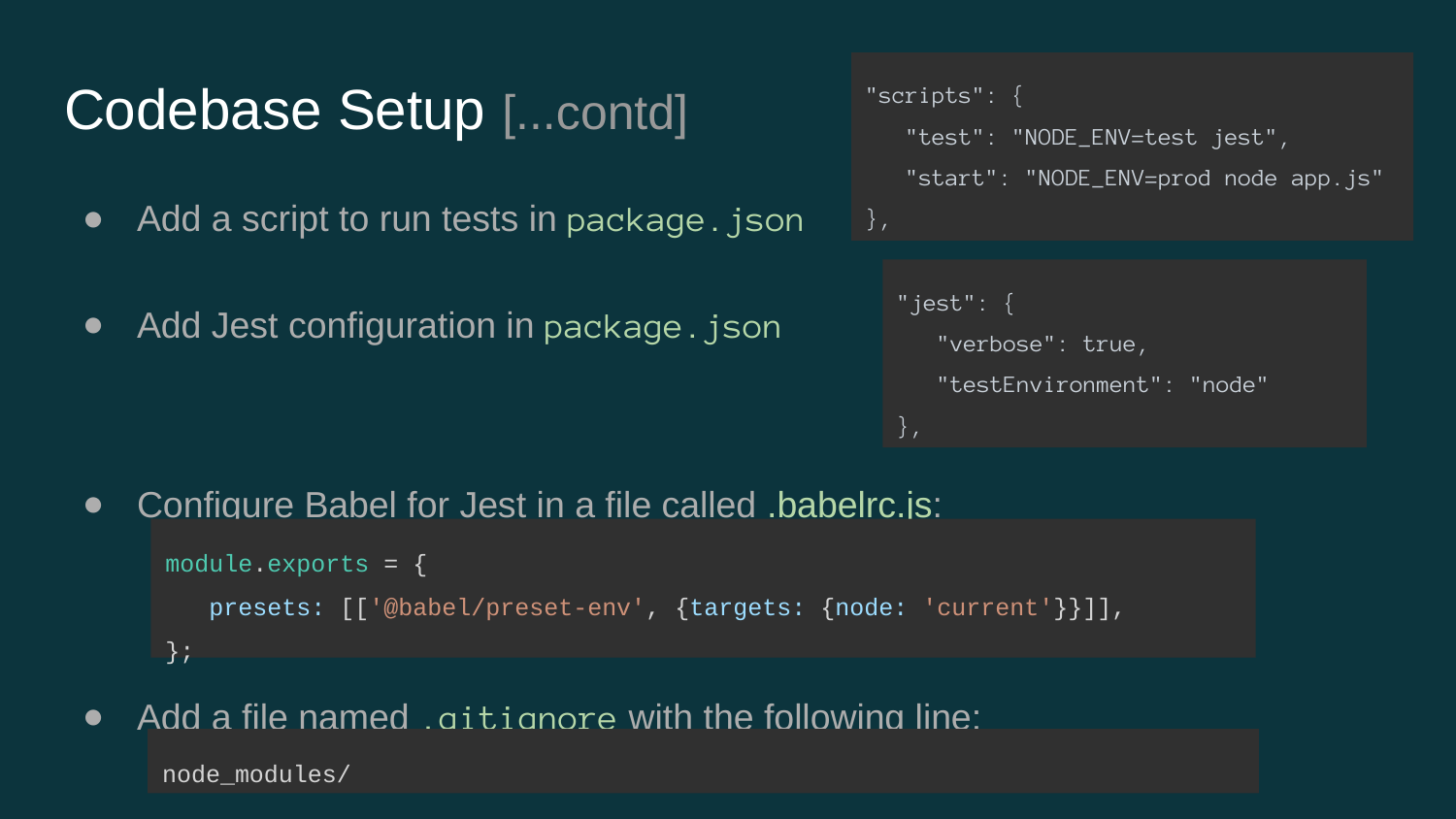

"scripts": {
   "test": "NODE_ENV=test jest",
   "start": "NODE_ENV=prod node app.js"
},
# Codebase Setup [...contd]
Add a script to run tests in package.json
Add Jest configuration in package.json

Configure Babel for Jest in a file called .babelrc.js:

Add a file named .gitignore with the following line:
"jest": {
   "verbose": true,
   "testEnvironment": "node"
},
module.exports = {
   presets: [['@babel/preset-env', {targets: {node: 'current'}}]],
};
node_modules/